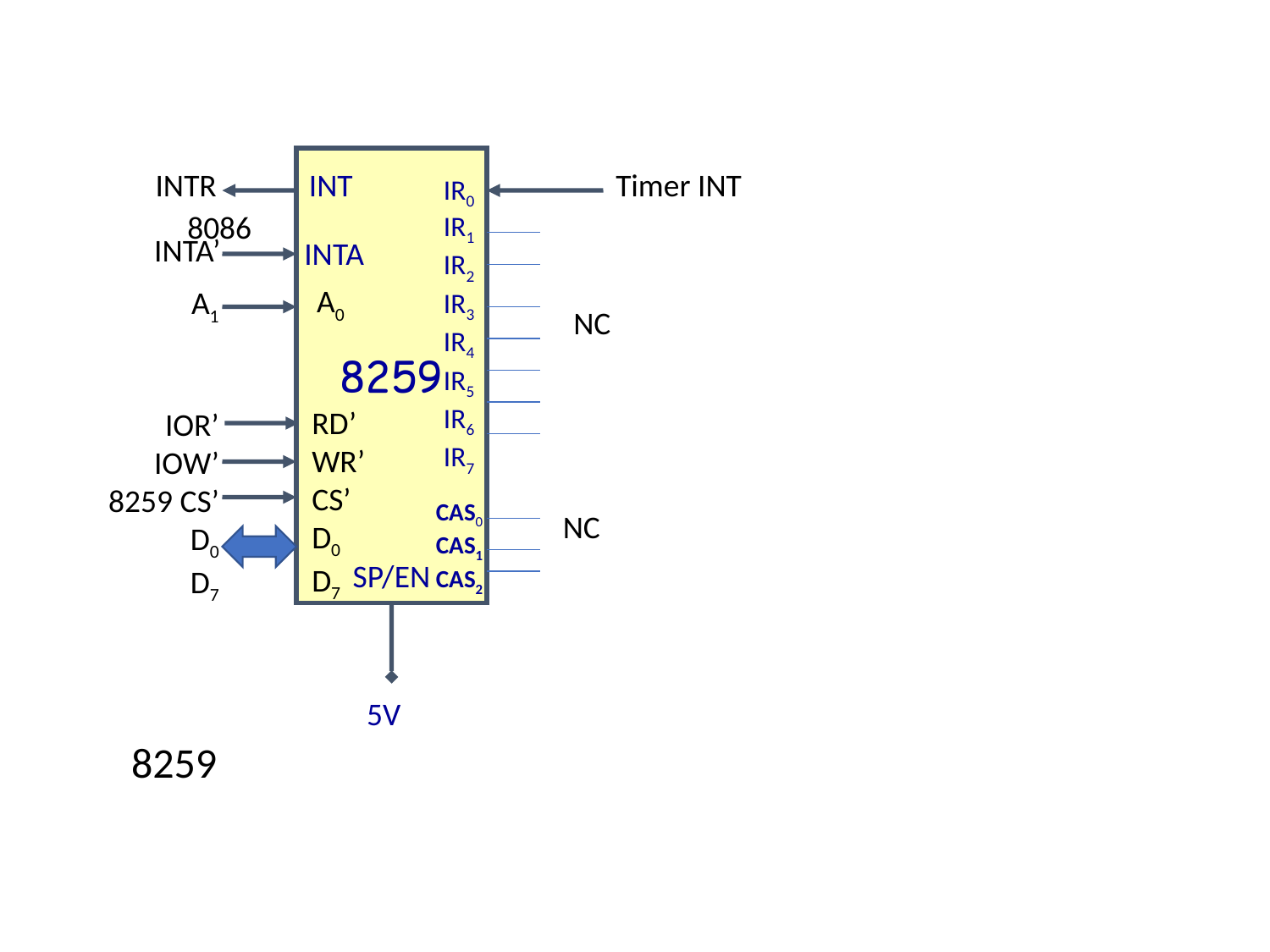

8259
INTR
INT
Timer INT
IR0

8086
IR1
IR2
IR3
IR4
IR5
IR6
IR7
INTA’
INTA

A0
A1
NC

RD’
WR’
CS’
D0
D7
IOR’
IOW’
8259 CS’
D0
D7

CAS0 CAS1 CAS2

NC

SP/EN

5V
8259